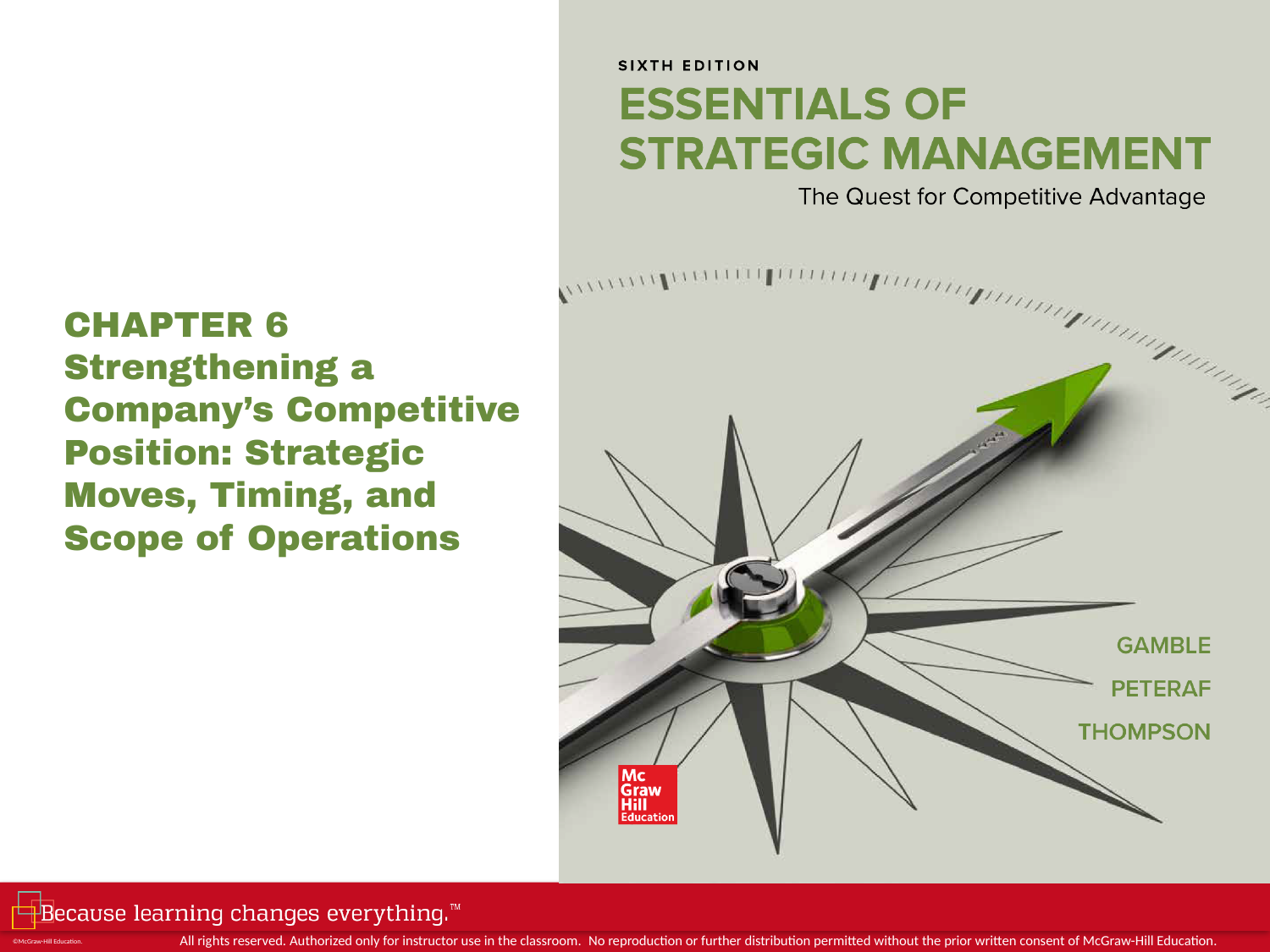

# CHAPTER 6 Strengthening a Company’s Competitive Position: Strategic Moves, Timing, and Scope of Operations